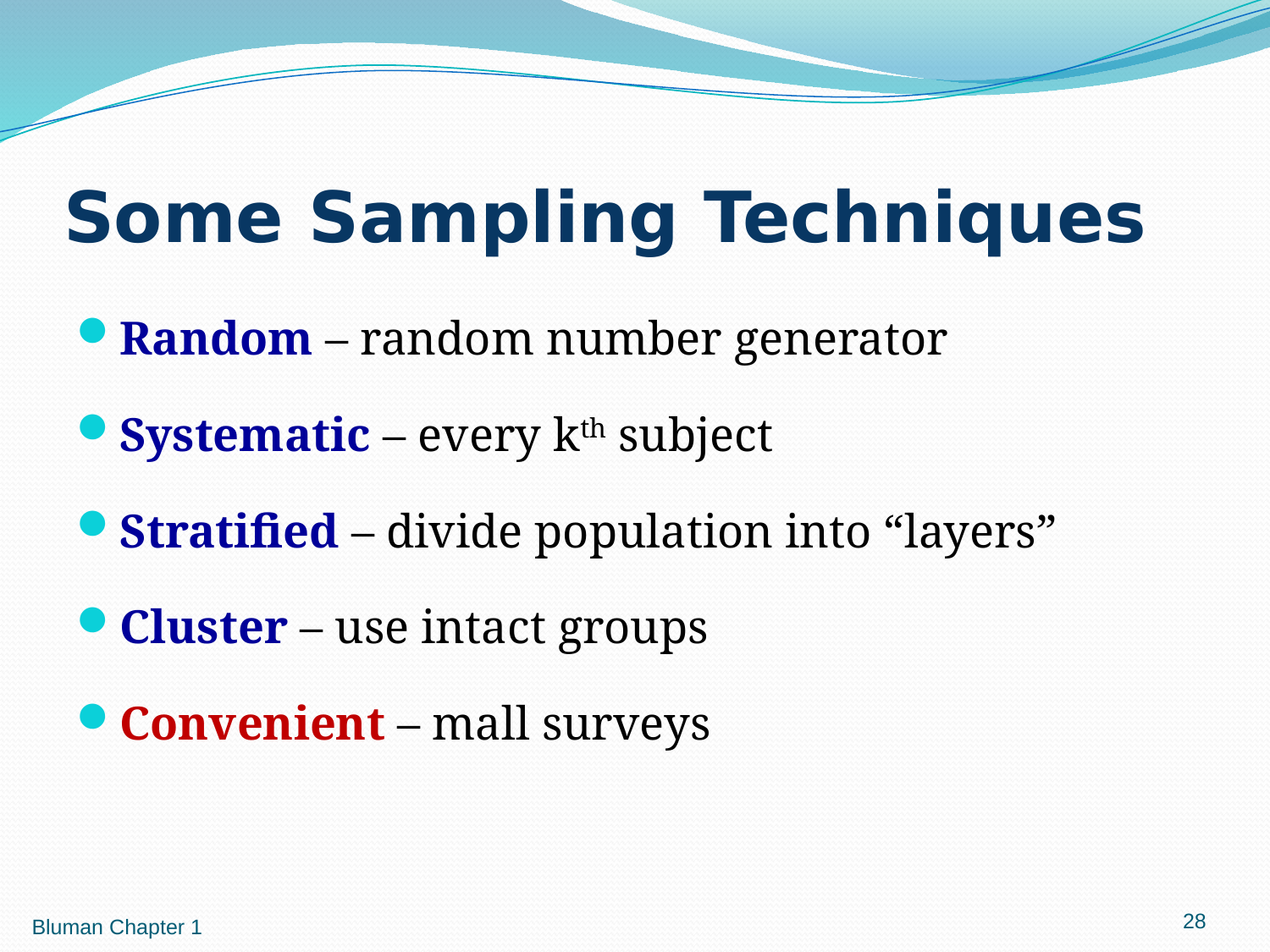

# Some Sampling Techniques
Random – random number generator
Systematic – every kth subject
Stratified – divide population into “layers”
Cluster – use intact groups
Convenient – mall surveys
28
Bluman Chapter 1